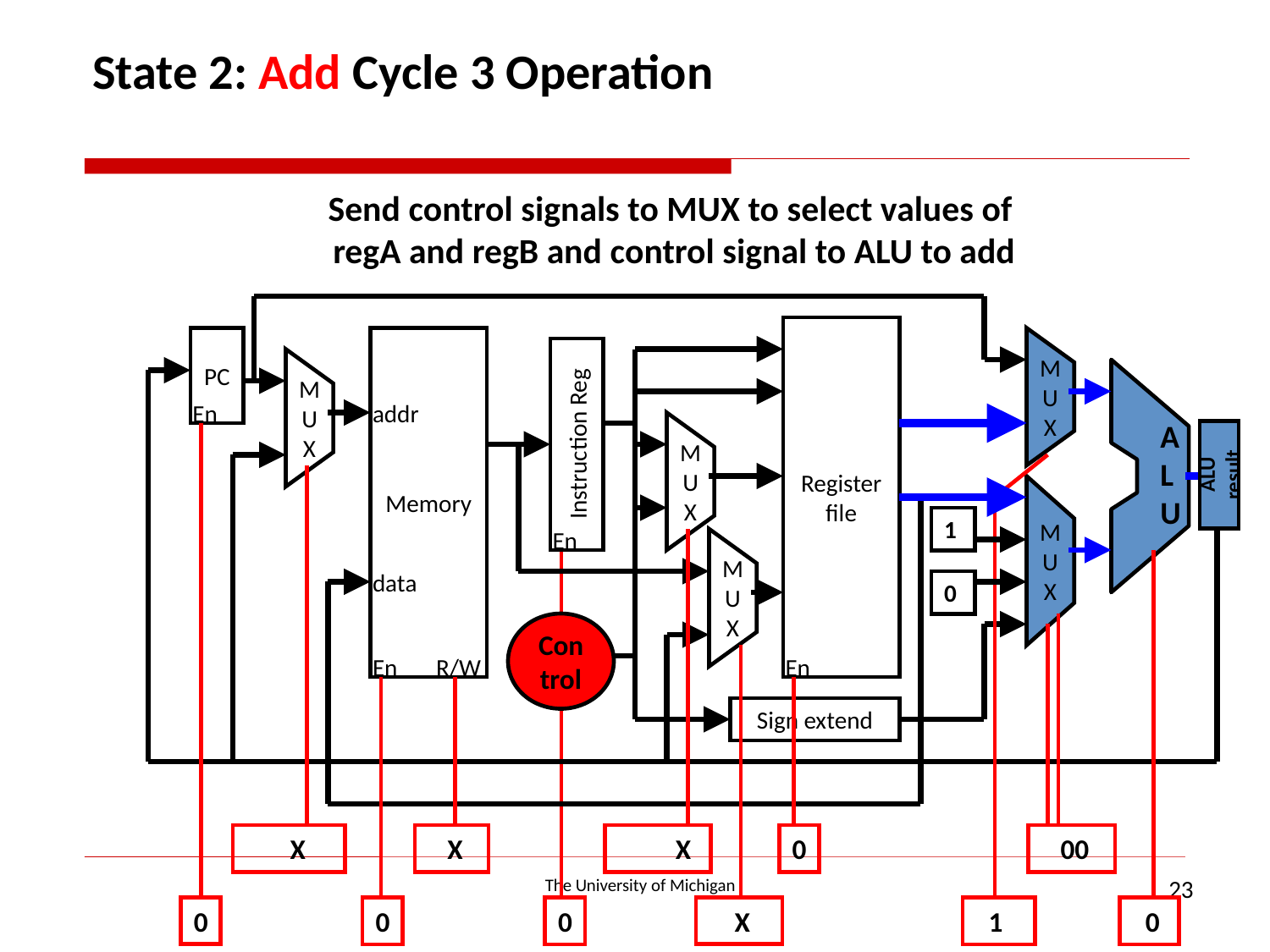

State 2: Add Cycle 3 Operation
Send control signals to MUX to select values of
regA and regB and control signal to ALU to add
Register
file
PC
Memory
M
U
X
M
U
X

En
addr

A
L
U
M
U
X
Instruction Reg
0

  1
ALU result

       X
M
U
X
1
En
M
U
X
         X

0
  0
data
0

Control
   00
En
R/W
En
    X
0
   X
0
Sign extend
23